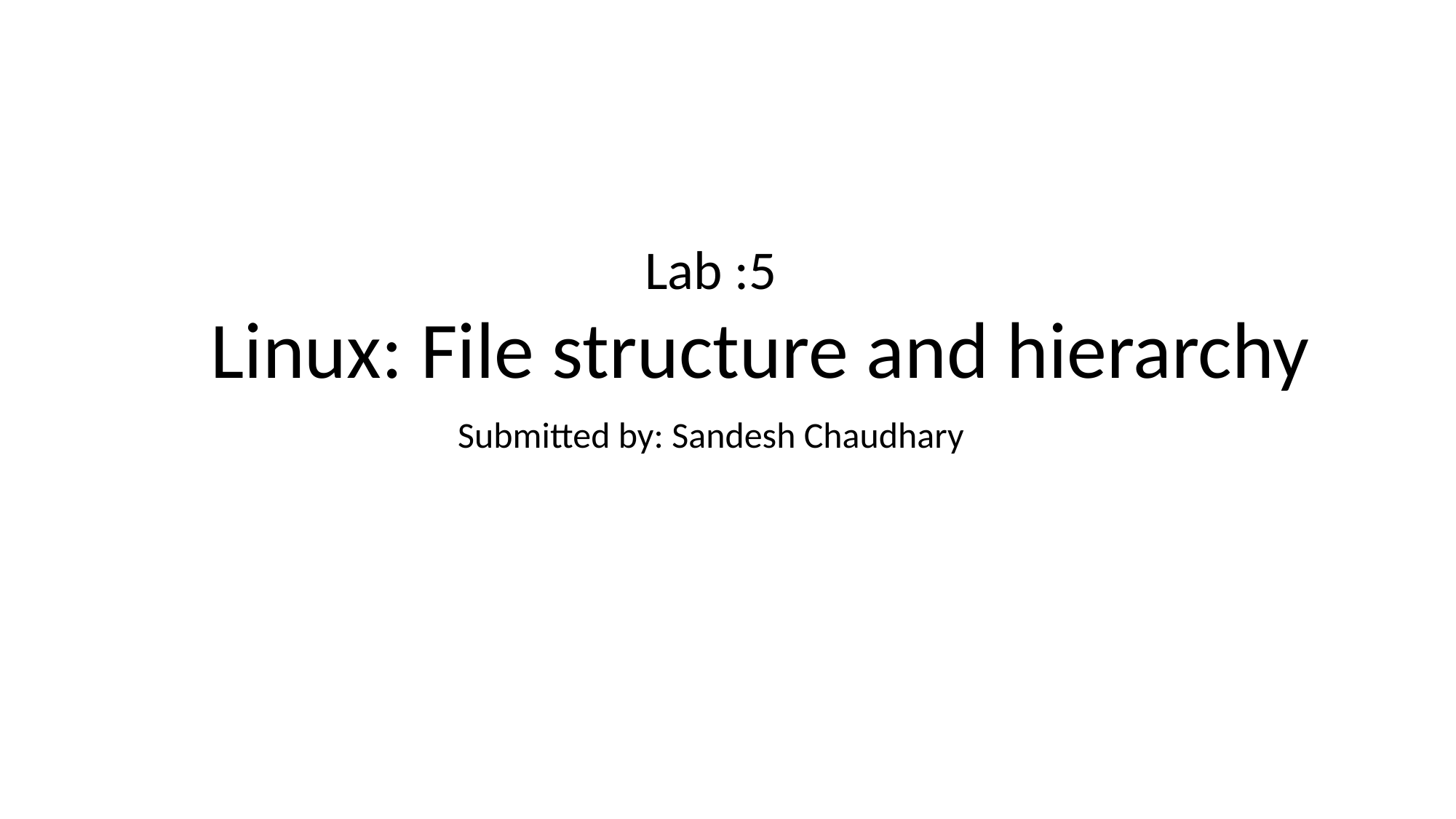

Lab :5
# Linux: File structure and hierarchy
Submitted by: Sandesh Chaudhary